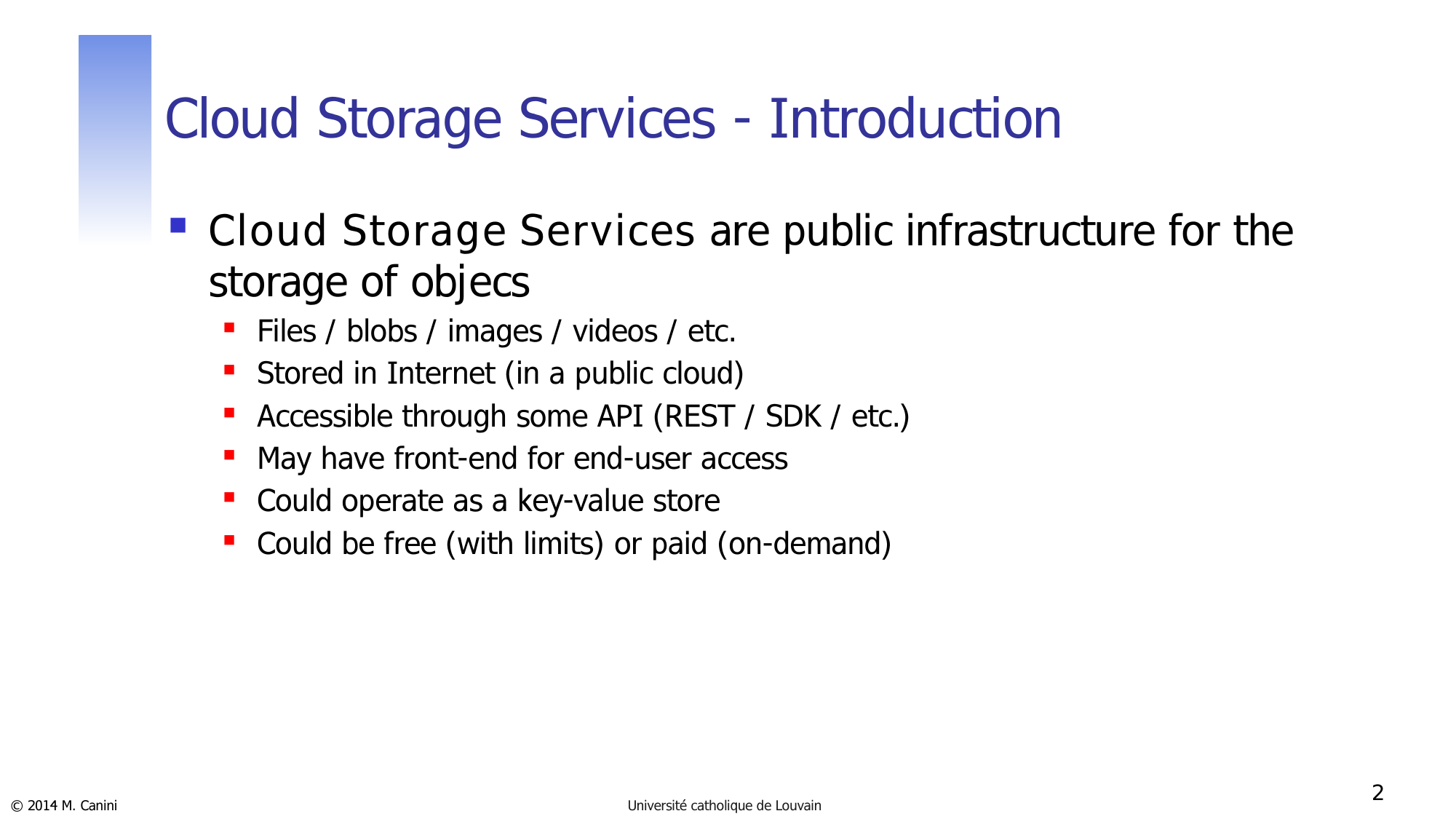

# Cloud Storage Services - Introduction
Cloud Storage Services are public infrastructure for the storage of objecs
Files / blobs / images / videos / etc.
Stored in Internet (in a public cloud)
Accessible through some API (REST / SDK / etc.)
May have front-end for end-user access
Could operate as a key-value store
Could be free (with limits) or paid (on-demand)
2
Université catholique de Louvain